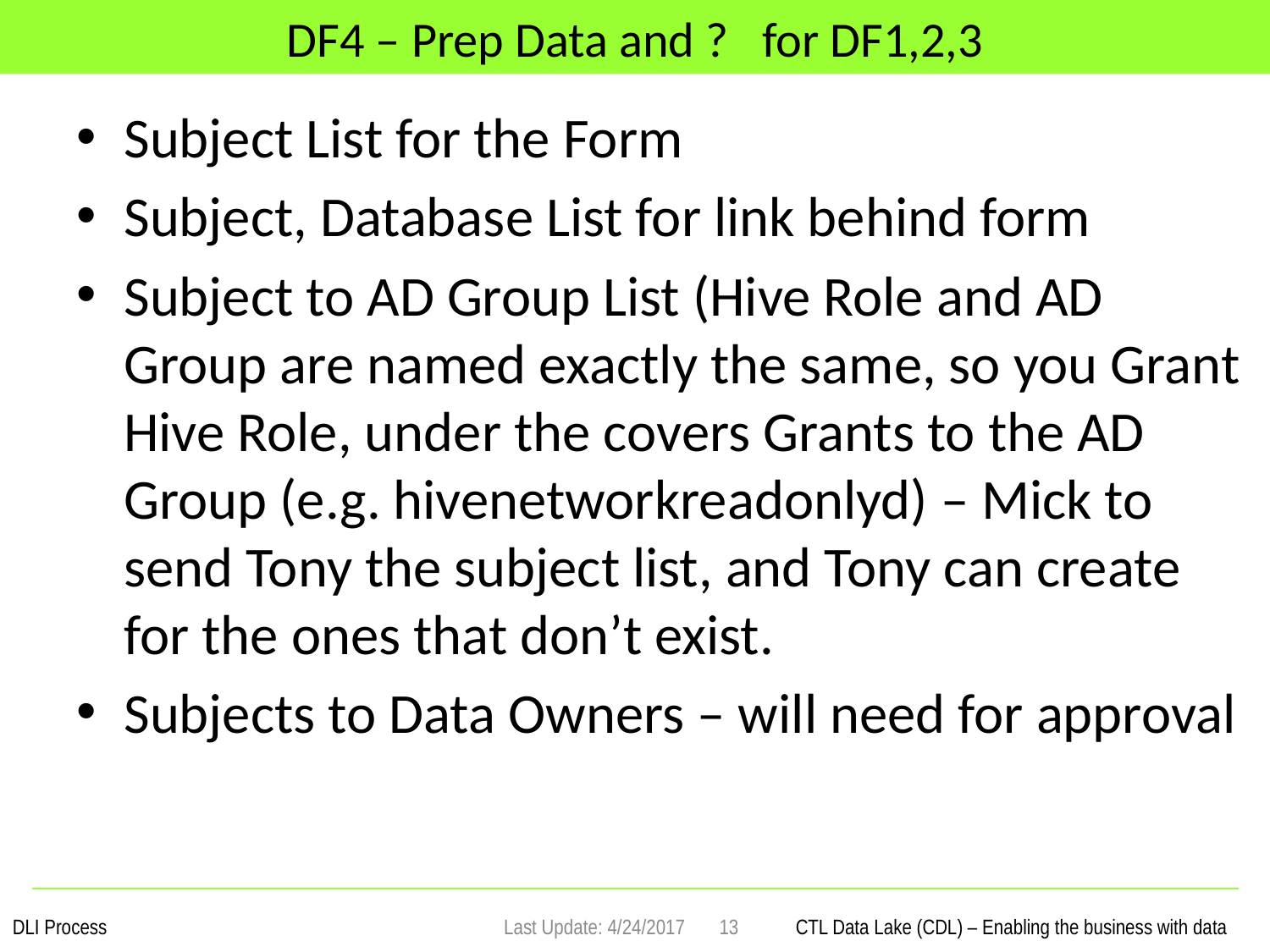

# DF4 – Prep Data and ?   for DF1,2,3
Subject List for the Form
Subject, Database List for link behind form
Subject to AD Group List (Hive Role and AD Group are named exactly the same, so you Grant Hive Role, under the covers Grants to the AD Group (e.g. hivenetworkreadonlyd) – Mick to send Tony the subject list, and Tony can create for the ones that don’t exist.
Subjects to Data Owners – will need for approval
Last Update: 4/24/2017
13